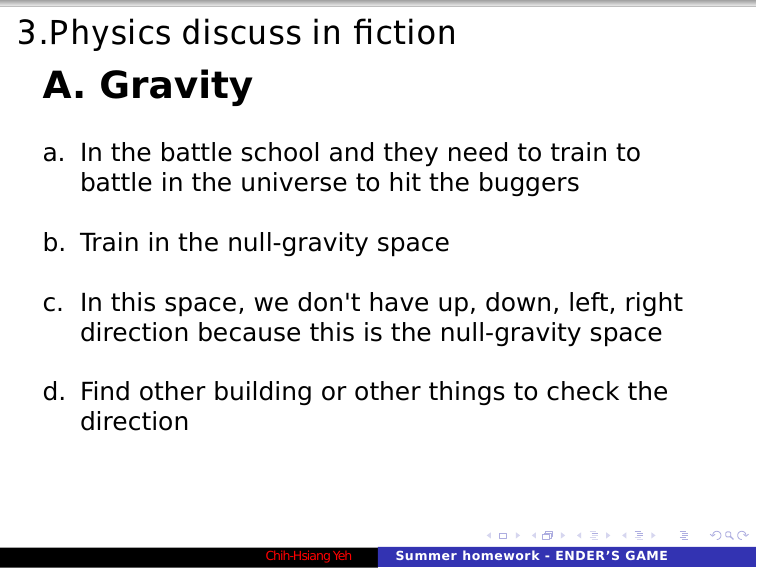

3.Physics discuss in fiction
A. Gravity

In the battle school and they need to train to battle in the universe to hit the buggers

Train in the null-gravity space

In this space, we don't have up, down, left, right direction because this is the null-gravity space

Find other building or other things to check the direction

Chih-Hsiang Yeh
Summer homework - ENDER’S GAME